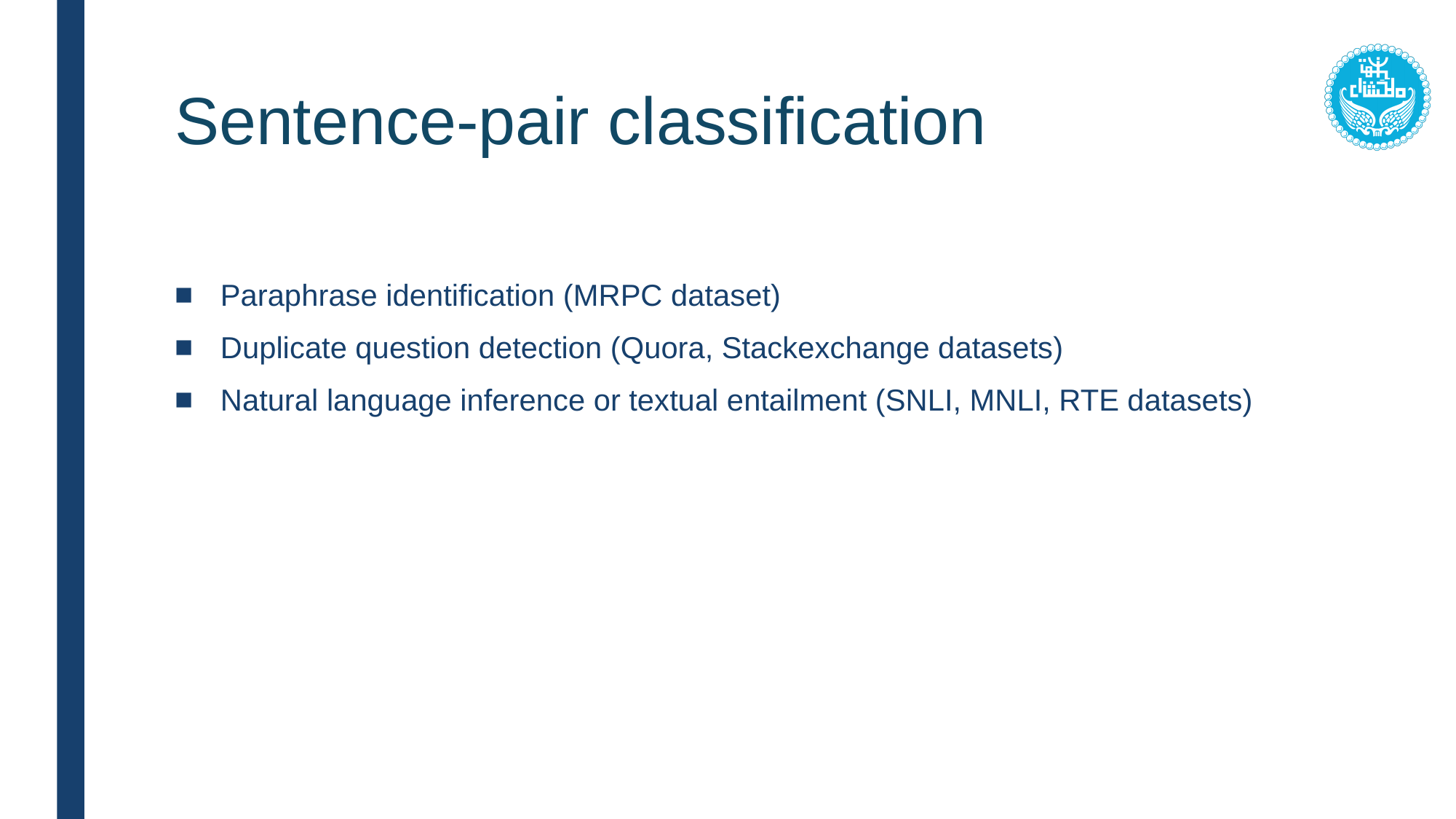

# Sentence-pair classification
Paraphrase identification (MRPC dataset)
Duplicate question detection (Quora, Stackexchange datasets)
Natural language inference or textual entailment (SNLI, MNLI, RTE datasets)